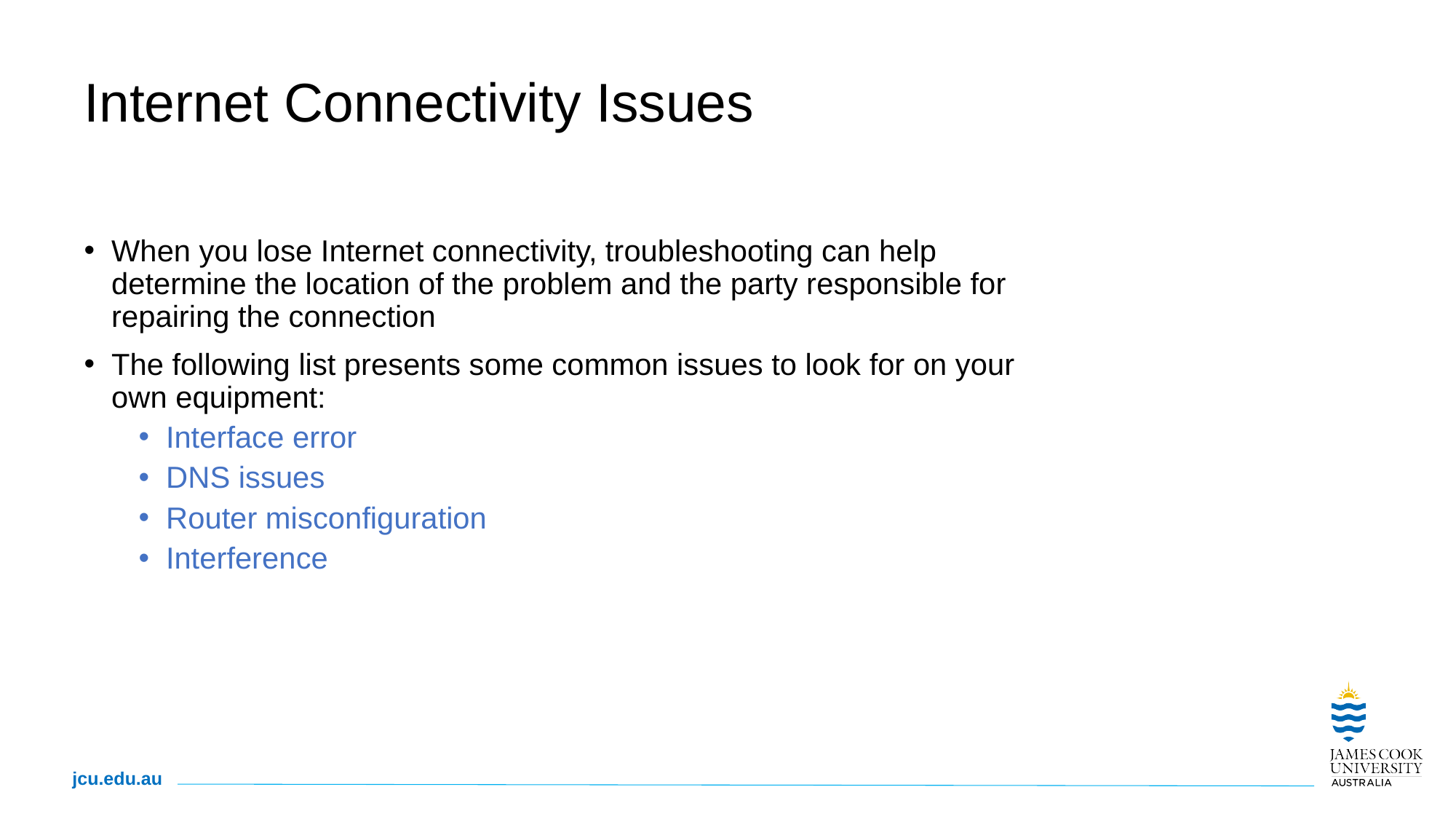

# Internet Connectivity Issues
When you lose Internet connectivity, troubleshooting can help determine the location of the problem and the party responsible for repairing the connection
The following list presents some common issues to look for on your own equipment:
Interface error
DNS issues
Router misconfiguration
Interference